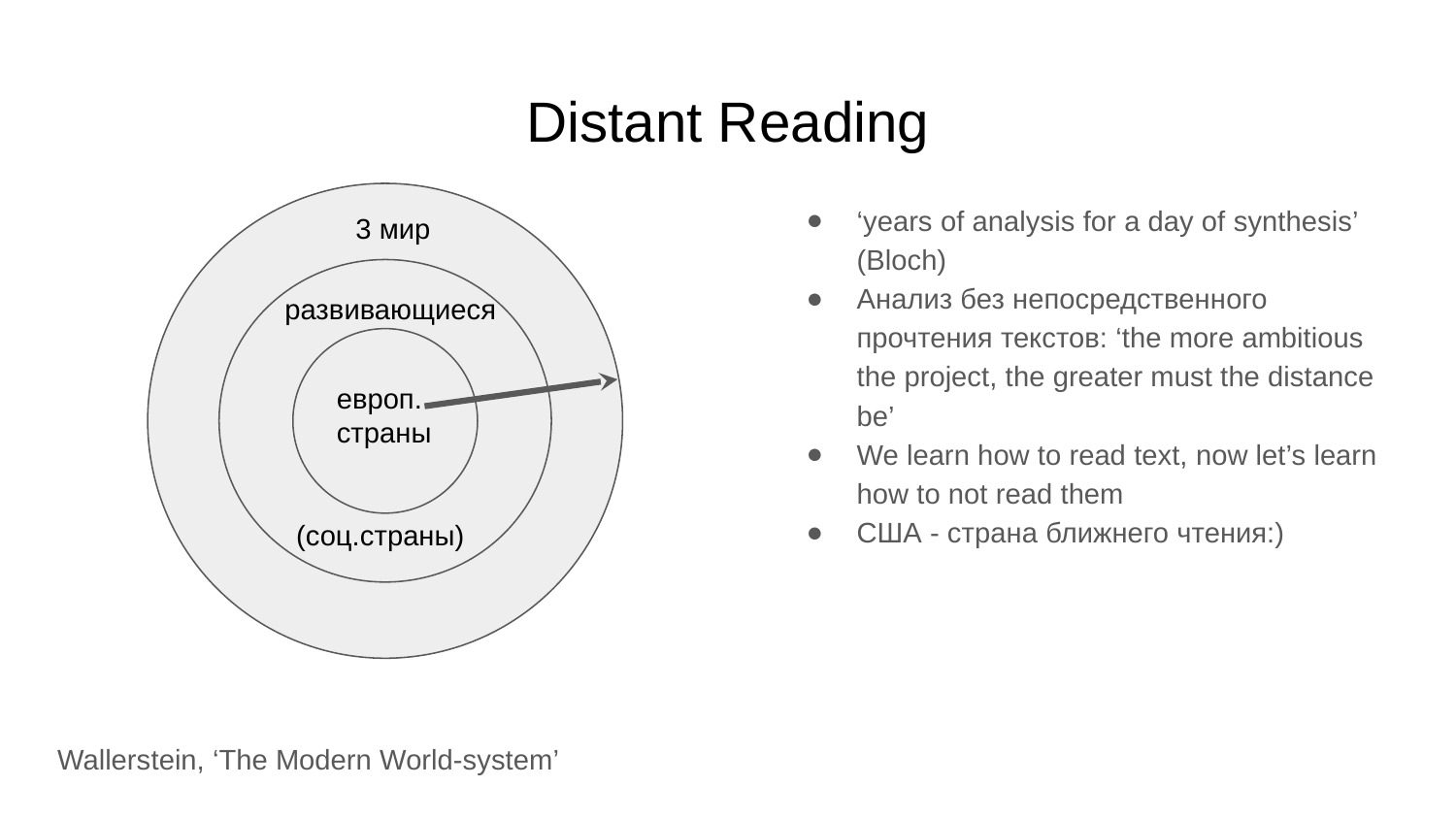

# Distant Reading

‘years of analysis for a day of synthesis’ (Bloch)
Анализ без непосредственного прочтения текстов: ‘the more ambitious the project, the greater must the distance be’
We learn how to read text, now let’s learn how to not read them
США - страна ближнего чтения:)
3 мир

развивающиеся

европ.
страны
(соц.страны)
Wallerstein, ‘The Modern World-system’